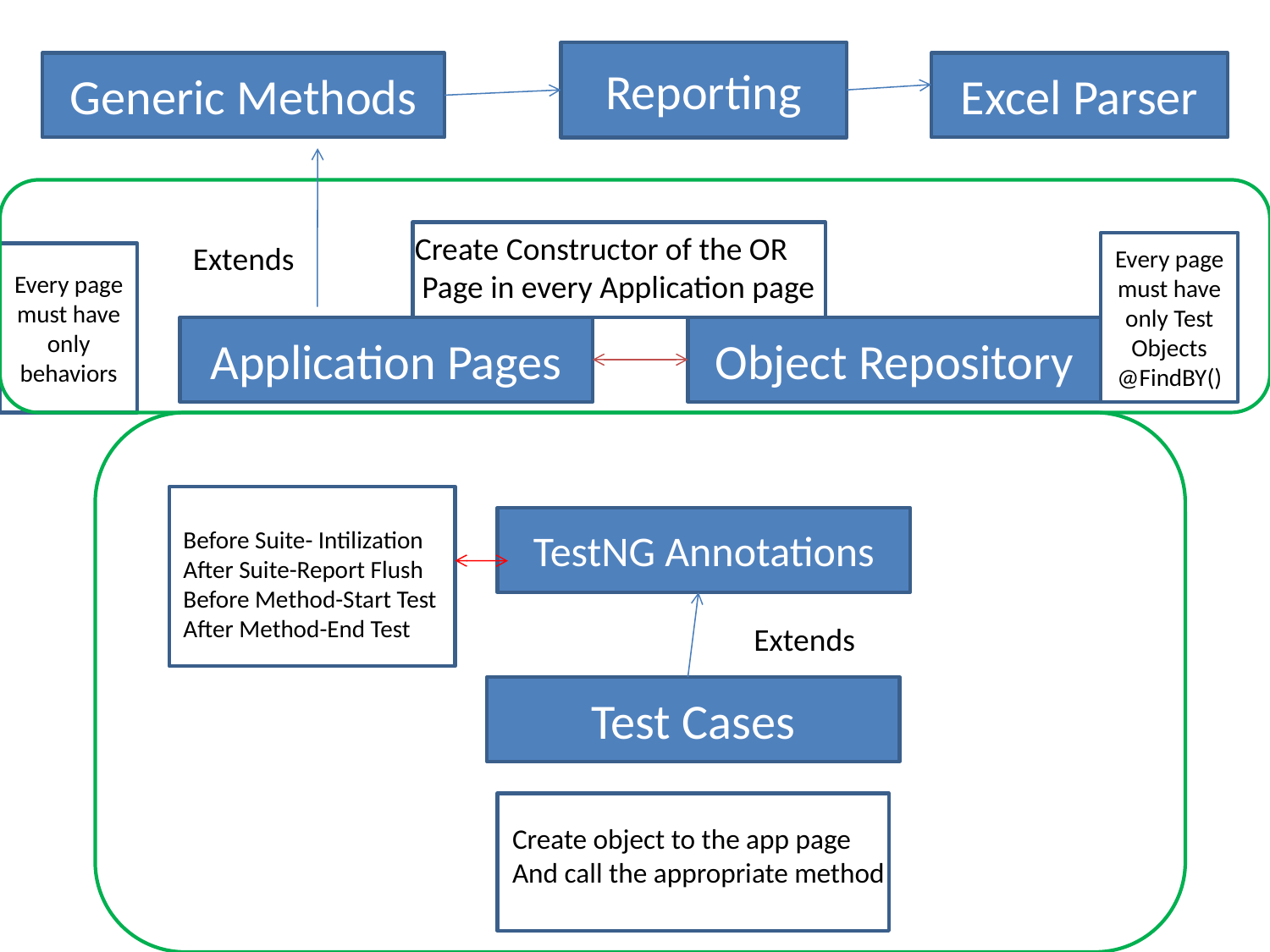

Reporting
Generic Methods
Excel Parser

Create Constructor of the OR
 Page in every Application page

Extends
Every page must have only Test Objects
@FindBY()
Every page must have only behaviors
Application Pages
Object Repository

TestNG Annotations
Before Suite- Intilization
After Suite-Report Flush
Before Method-Start Test
After Method-End Test
Extends
Test Cases

Create object to the app page
And call the appropriate method